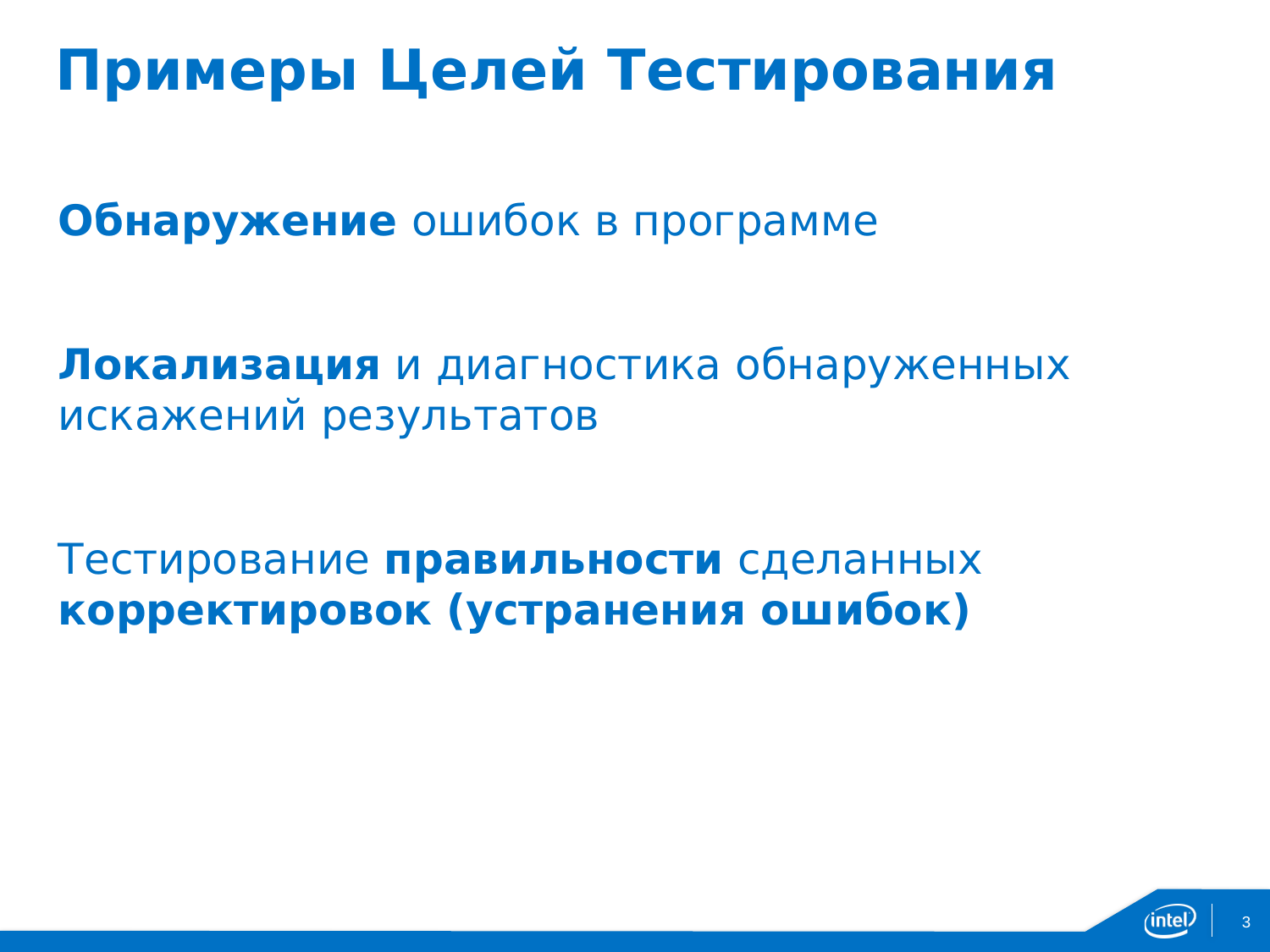

# Примеры Целей Тестирования
Обнаружение ошибок в программе

Локализация и диагностика обнаруженных искажений результатов

Тестирование правильности сделанных корректировок (устранения ошибок)
3